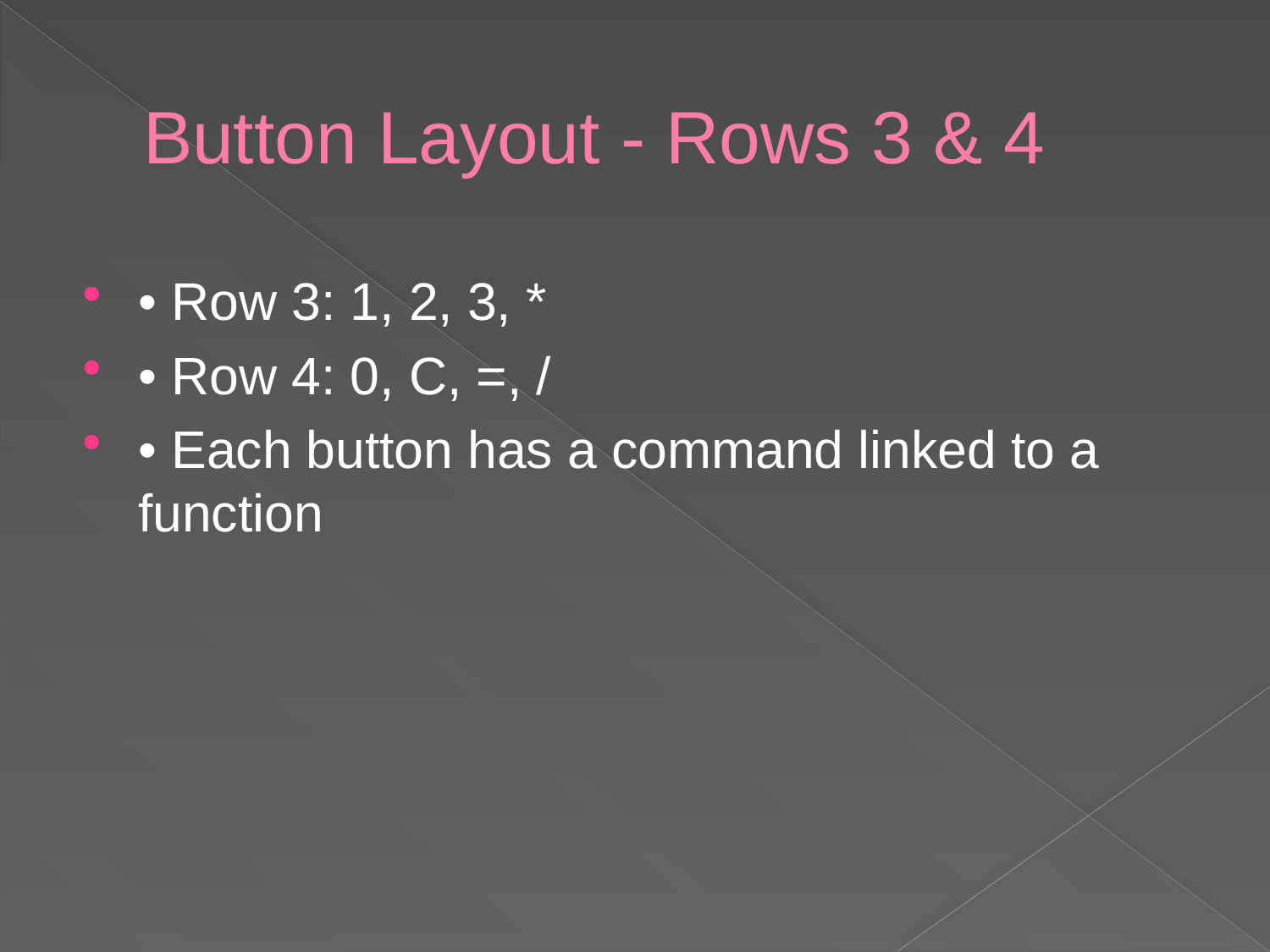

# Button Layout - Rows 3 & 4
• Row 3: 1, 2, 3, *
• Row 4: 0, C, =, /
• Each button has a command linked to a function